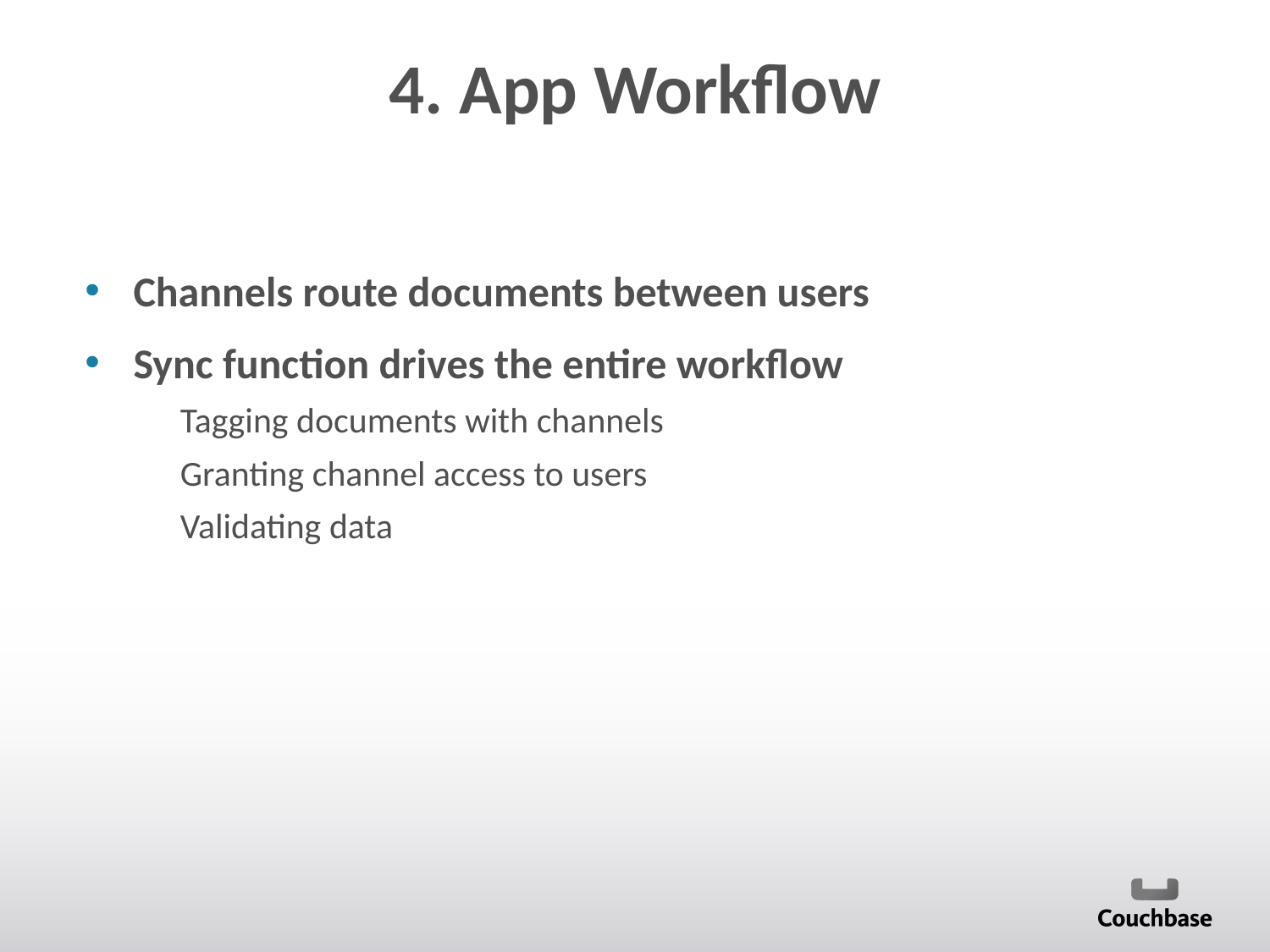

# 4. App Workflow
Channels route documents between users
Sync function drives the entire workflow
Tagging documents with channels
Granting channel access to users
Validating data